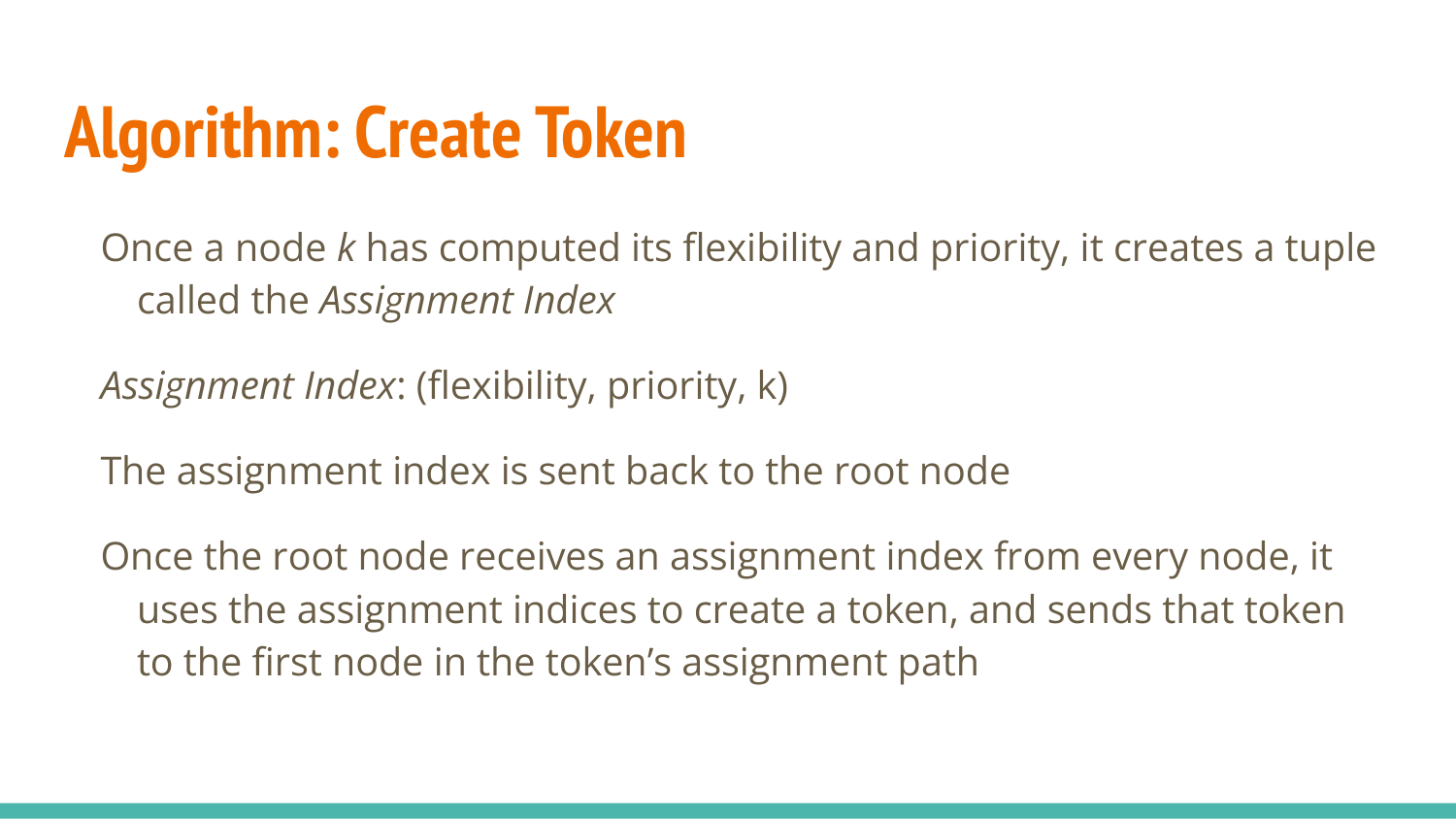

# Algorithm: Create Token
Once a node k has computed its flexibility and priority, it creates a tuple called the Assignment Index
Assignment Index: (flexibility, priority, k)
The assignment index is sent back to the root node
Once the root node receives an assignment index from every node, it uses the assignment indices to create a token, and sends that token to the first node in the token’s assignment path